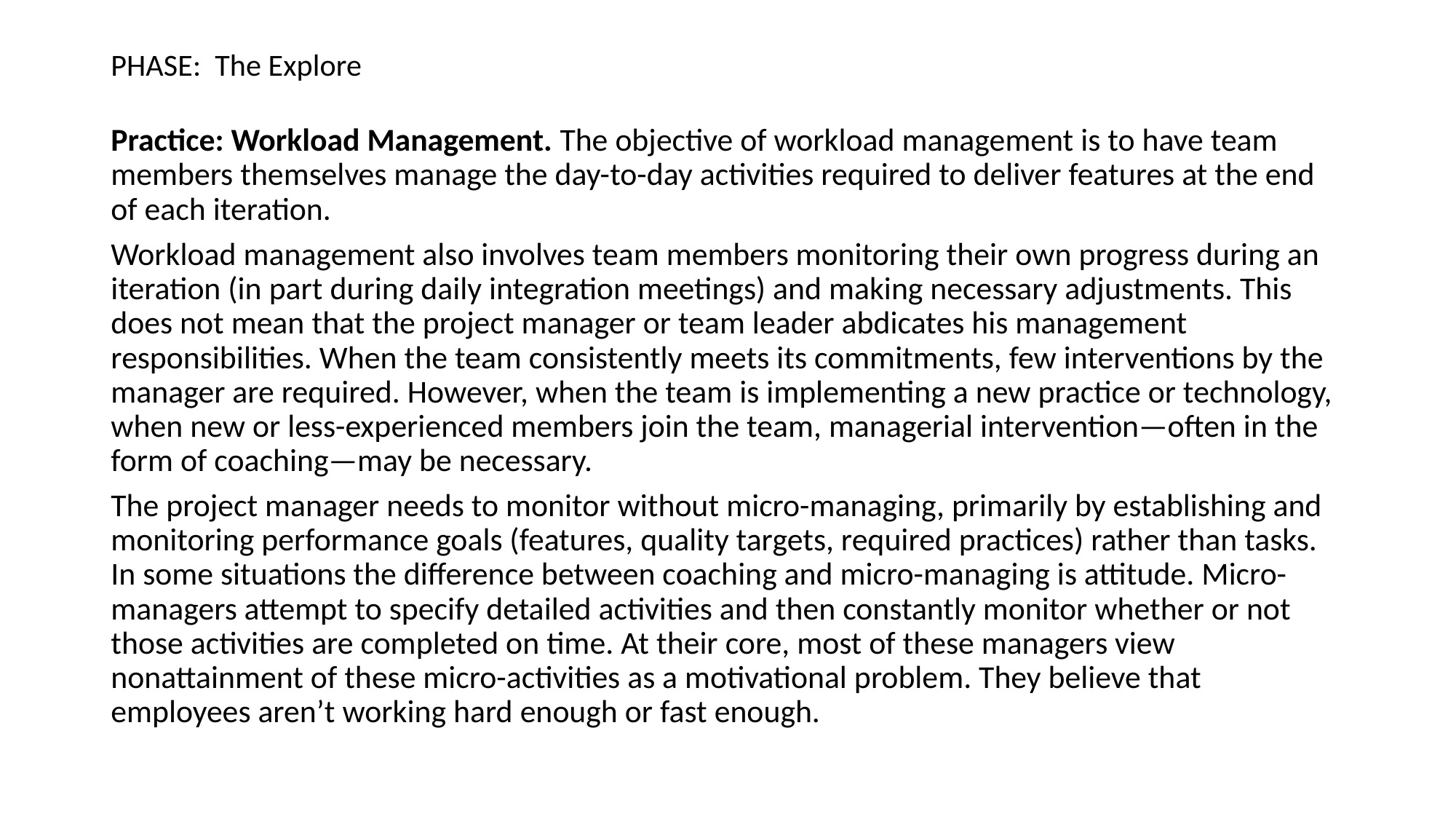

# PHASE:  The Explore
Practice: Workload Management. The objective of workload management is to have team members themselves manage the day-to-day activities required to deliver features at the end of each iteration.
Workload management also involves team members monitoring their own progress during an iteration (in part during daily integration meetings) and making necessary adjustments. This does not mean that the project manager or team leader abdicates his management responsibilities. When the team consistently meets its commitments, few interventions by the manager are required. However, when the team is implementing a new practice or technology, when new or less-experienced members join the team, managerial intervention—often in the form of coaching—may be necessary.
The project manager needs to monitor without micro-managing, primarily by establishing and monitoring performance goals (features, quality targets, required practices) rather than tasks. In some situations the difference between coaching and micro-managing is attitude. Micro-managers attempt to specify detailed activities and then constantly monitor whether or not those activities are completed on time. At their core, most of these managers view nonattainment of these micro-activities as a motivational problem. They believe that employees aren’t working hard enough or fast enough.